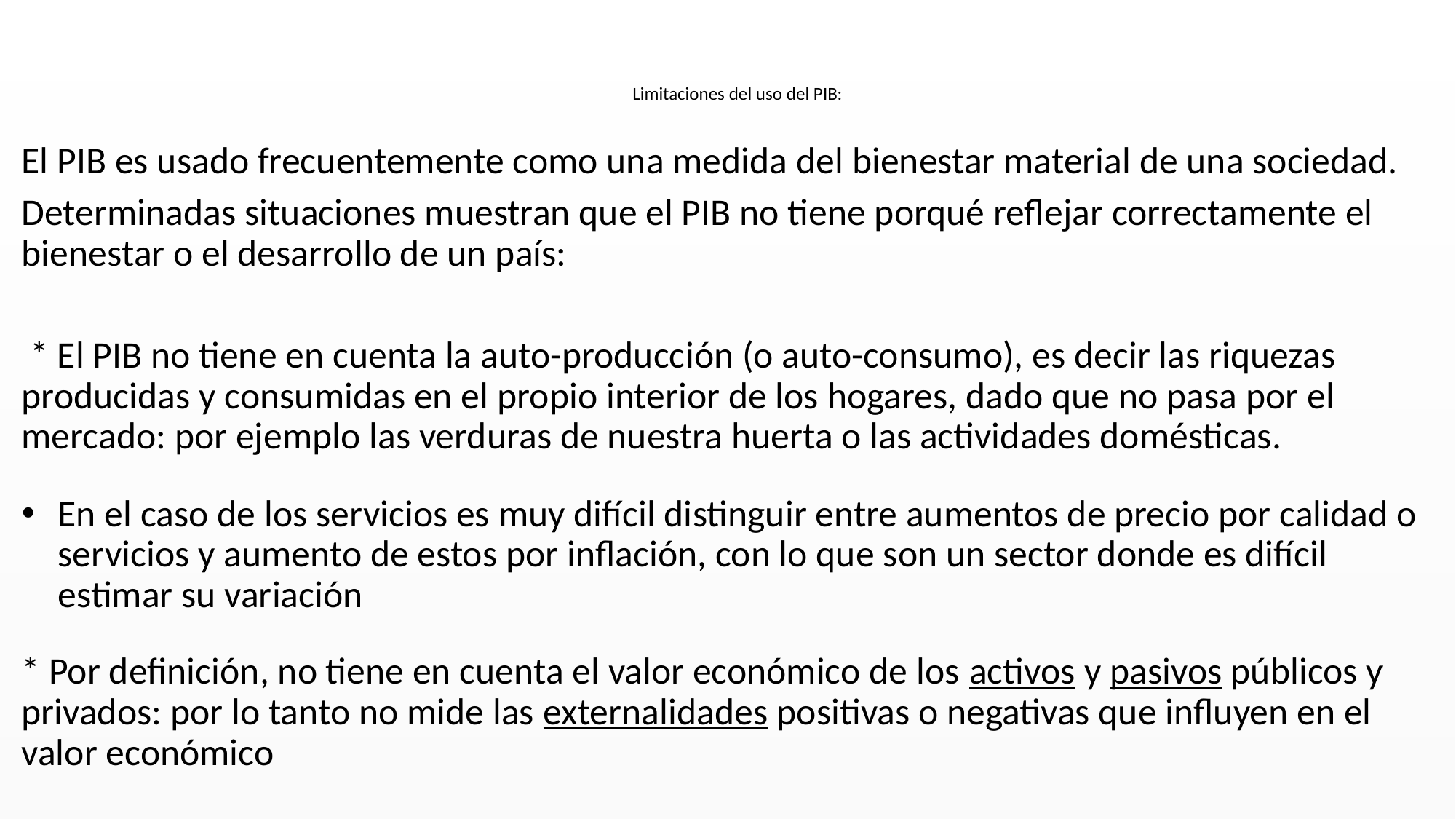

# Limitaciones del uso del PIB:
El PIB es usado frecuentemente como una medida del bienestar material de una sociedad.
Determinadas situaciones muestran que el PIB no tiene porqué reflejar correctamente el bienestar o el desarrollo de un país:

 * El PIB no tiene en cuenta la auto-producción (o auto-consumo), es decir las riquezas producidas y consumidas en el propio interior de los hogares, dado que no pasa por el mercado: por ejemplo las verduras de nuestra huerta o las actividades domésticas.

En el caso de los servicios es muy difícil distinguir entre aumentos de precio por calidad o servicios y aumento de estos por inflación, con lo que son un sector donde es difícil estimar su variación

* Por definición, no tiene en cuenta el valor económico de los activos y pasivos públicos y privados: por lo tanto no mide las externalidades positivas o negativas que influyen en el valor económico